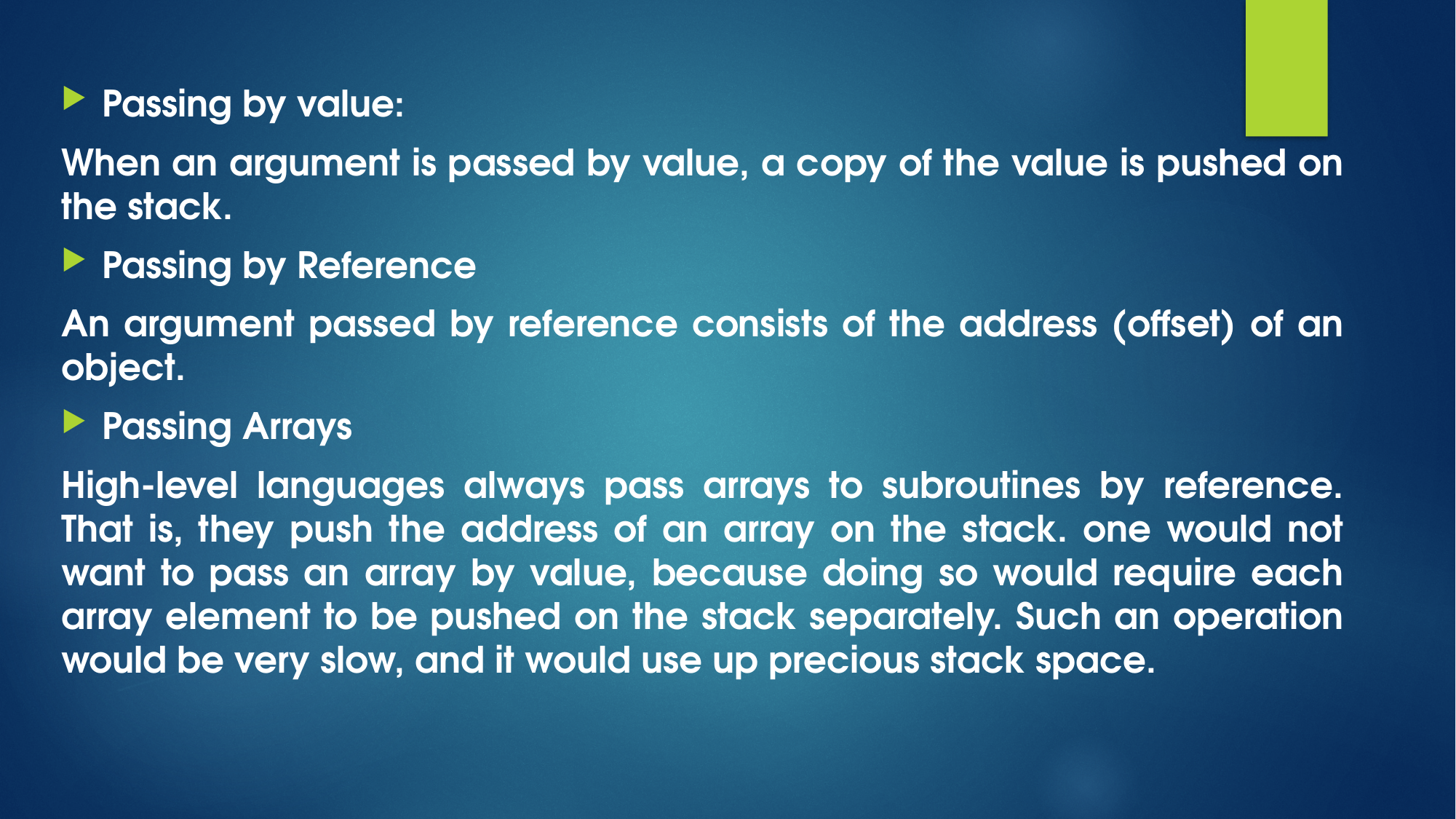

Passing by value:
When an argument is passed by value, a copy of the value is pushed on the stack.
Passing by Reference
An argument passed by reference consists of the address (offset) of an object.
Passing Arrays
High-level languages always pass arrays to subroutines by reference. That is, they push the address of an array on the stack. one would not want to pass an array by value, because doing so would require each array element to be pushed on the stack separately. Such an operation would be very slow, and it would use up precious stack space.